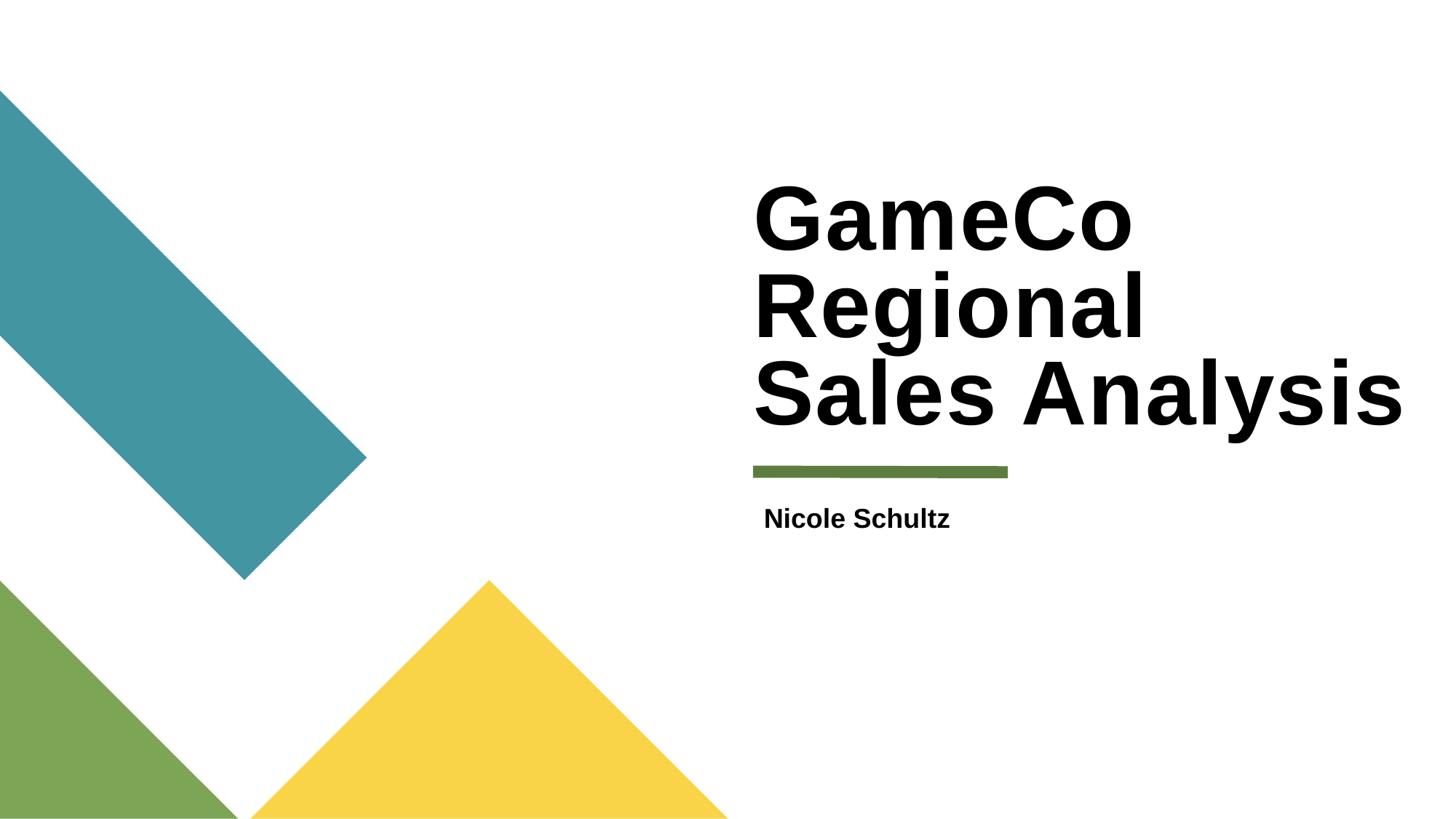

# GameCo Regional Sales Analysis
Nicole Schultz